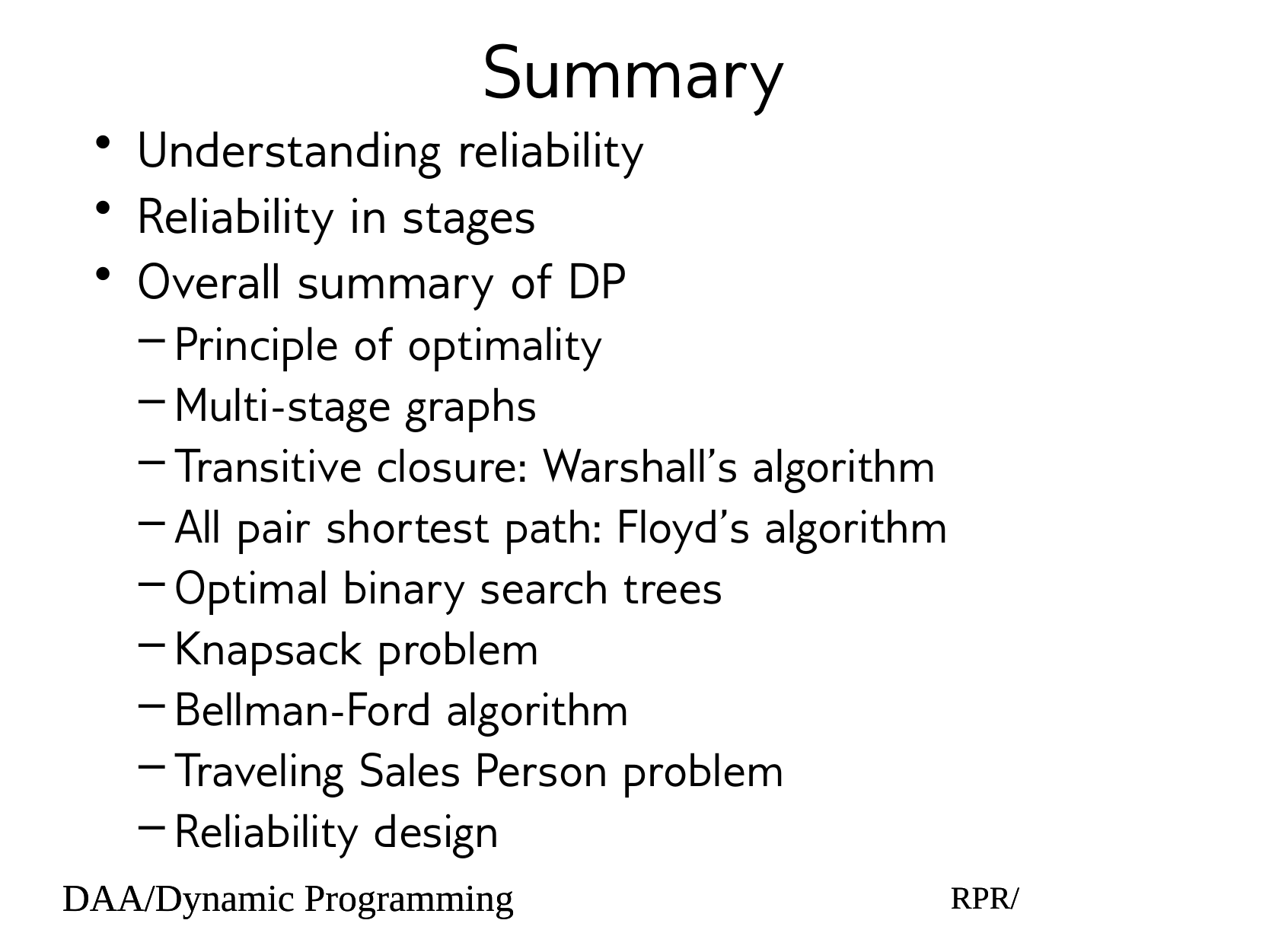

# Summary
Understanding reliability
Reliability in stages
Overall summary of DP
Principle of optimality
Multi-stage graphs
Transitive closure: Warshall’s algorithm
All pair shortest path: Floyd’s algorithm
Optimal binary search trees
Knapsack problem
Bellman-Ford algorithm
Traveling Sales Person problem
Reliability design
DAA/Dynamic Programming
RPR/
15